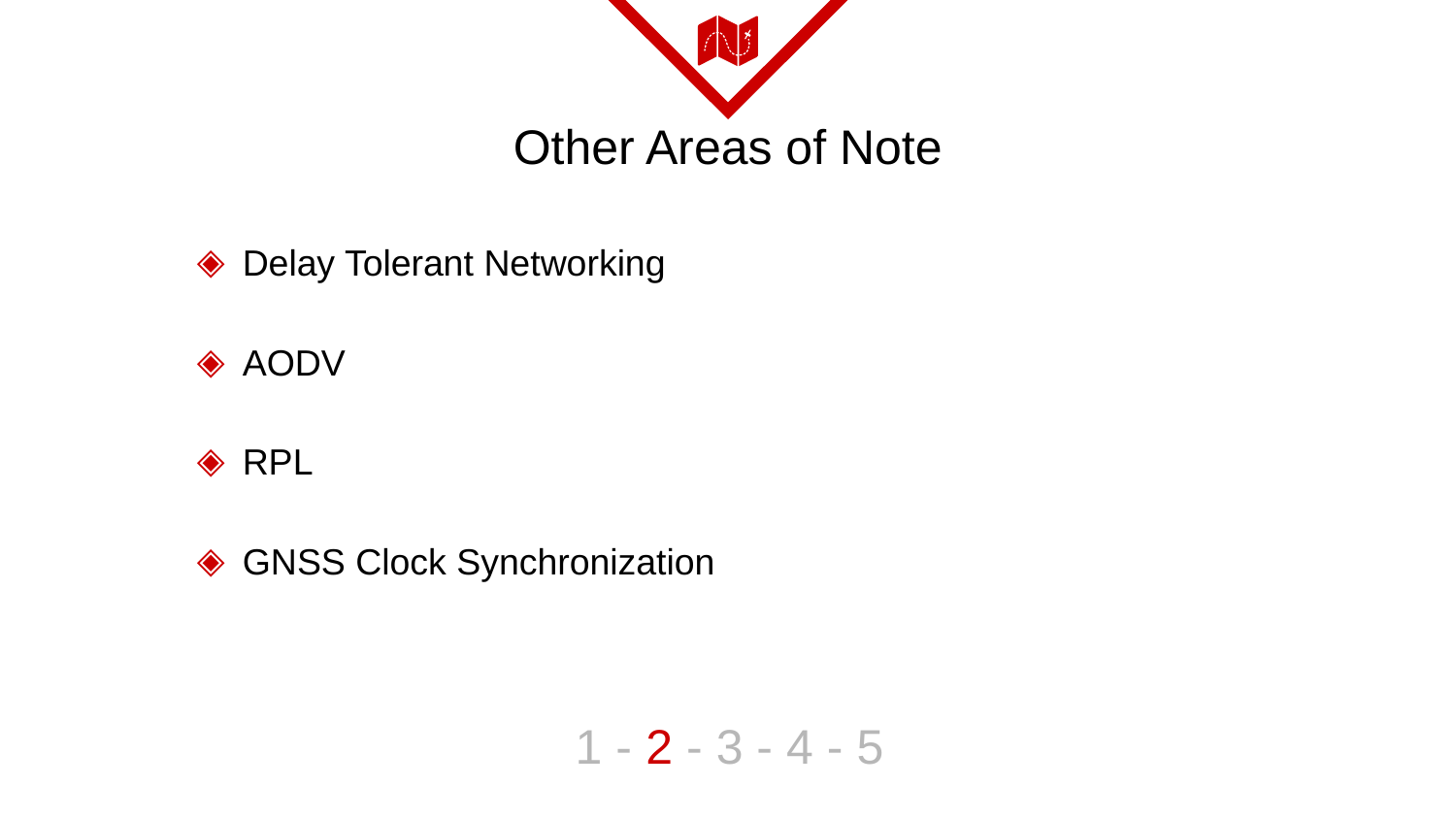

# Other Areas of Note
Delay Tolerant Networking
AODV
RPL
GNSS Clock Synchronization
1 - 2 - 3 - 4 - 5